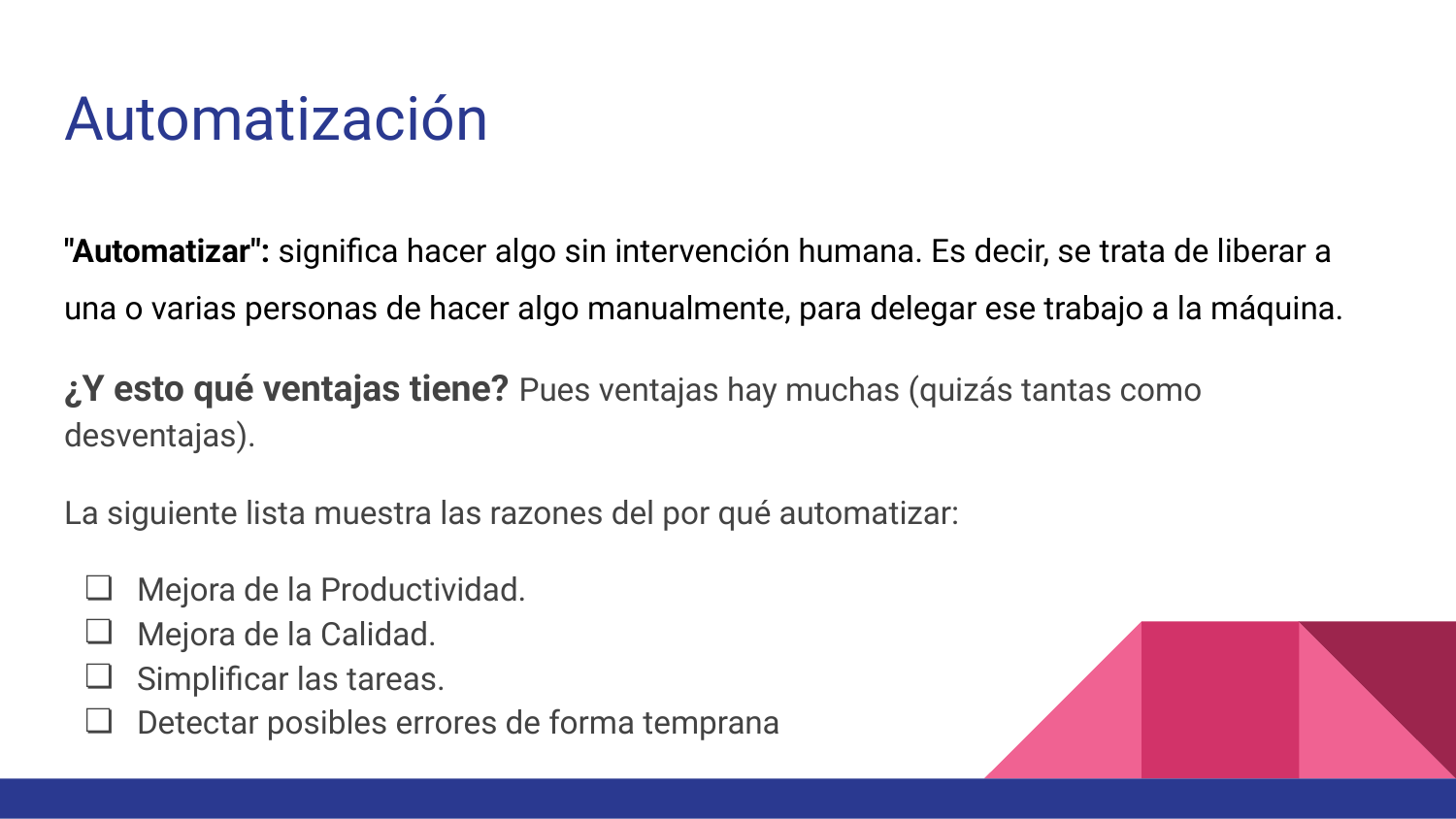

# Automatización
"Automatizar": significa hacer algo sin intervención humana. Es decir, se trata de liberar a una o varias personas de hacer algo manualmente, para delegar ese trabajo a la máquina.
¿Y esto qué ventajas tiene? Pues ventajas hay muchas (quizás tantas como desventajas).
La siguiente lista muestra las razones del por qué automatizar:
Mejora de la Productividad.
Mejora de la Calidad.
Simplificar las tareas.
Detectar posibles errores de forma temprana